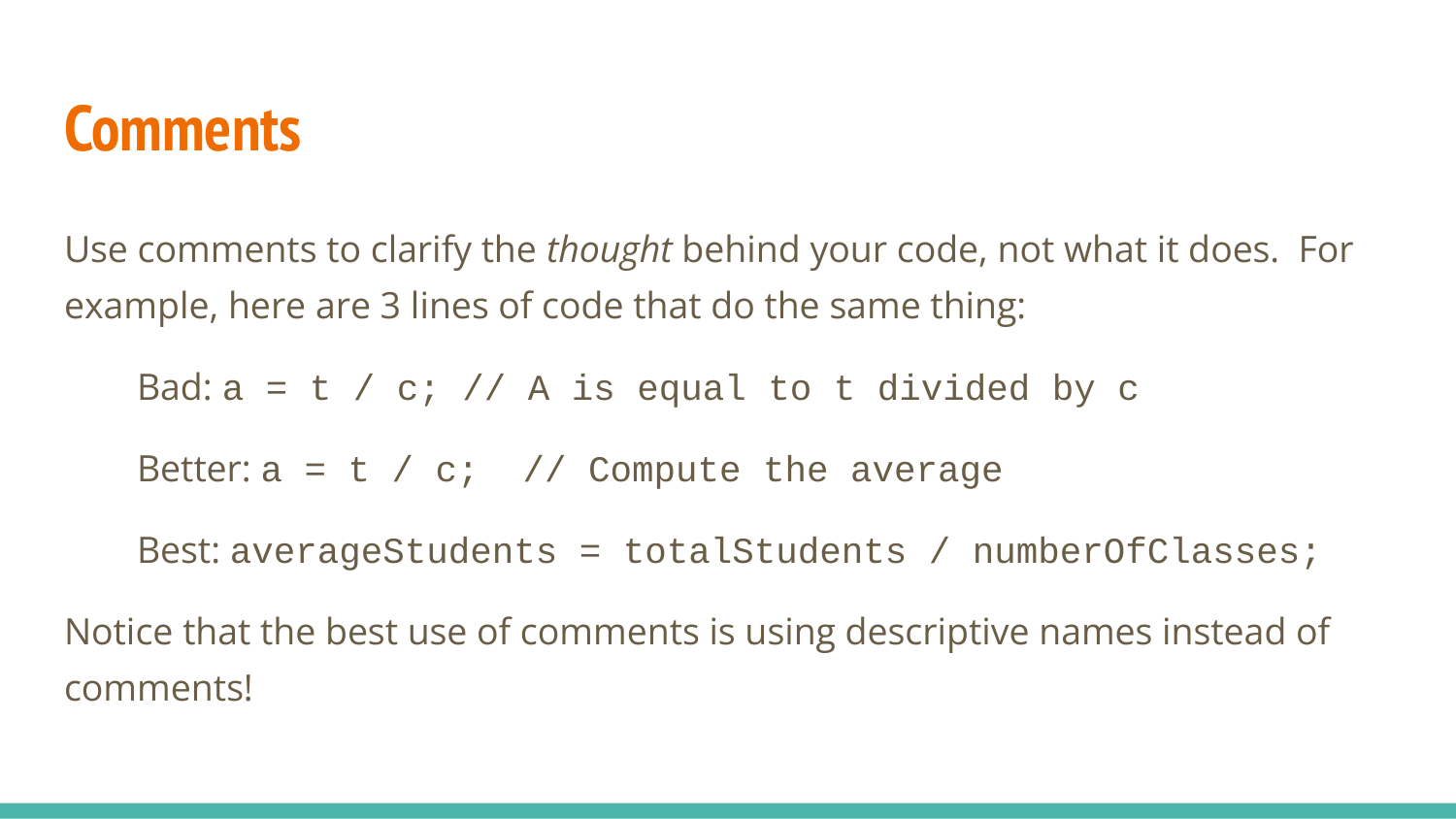

# Comments
Use comments to clarify the thought behind your code, not what it does.  For example, here are 3 lines of code that do the same thing:
Bad: a = t / c; // A is equal to t divided by c
Better: a = t / c;  // Compute the average
Best: averageStudents = totalStudents / numberOfClasses;
Notice that the best use of comments is using descriptive names instead of comments!